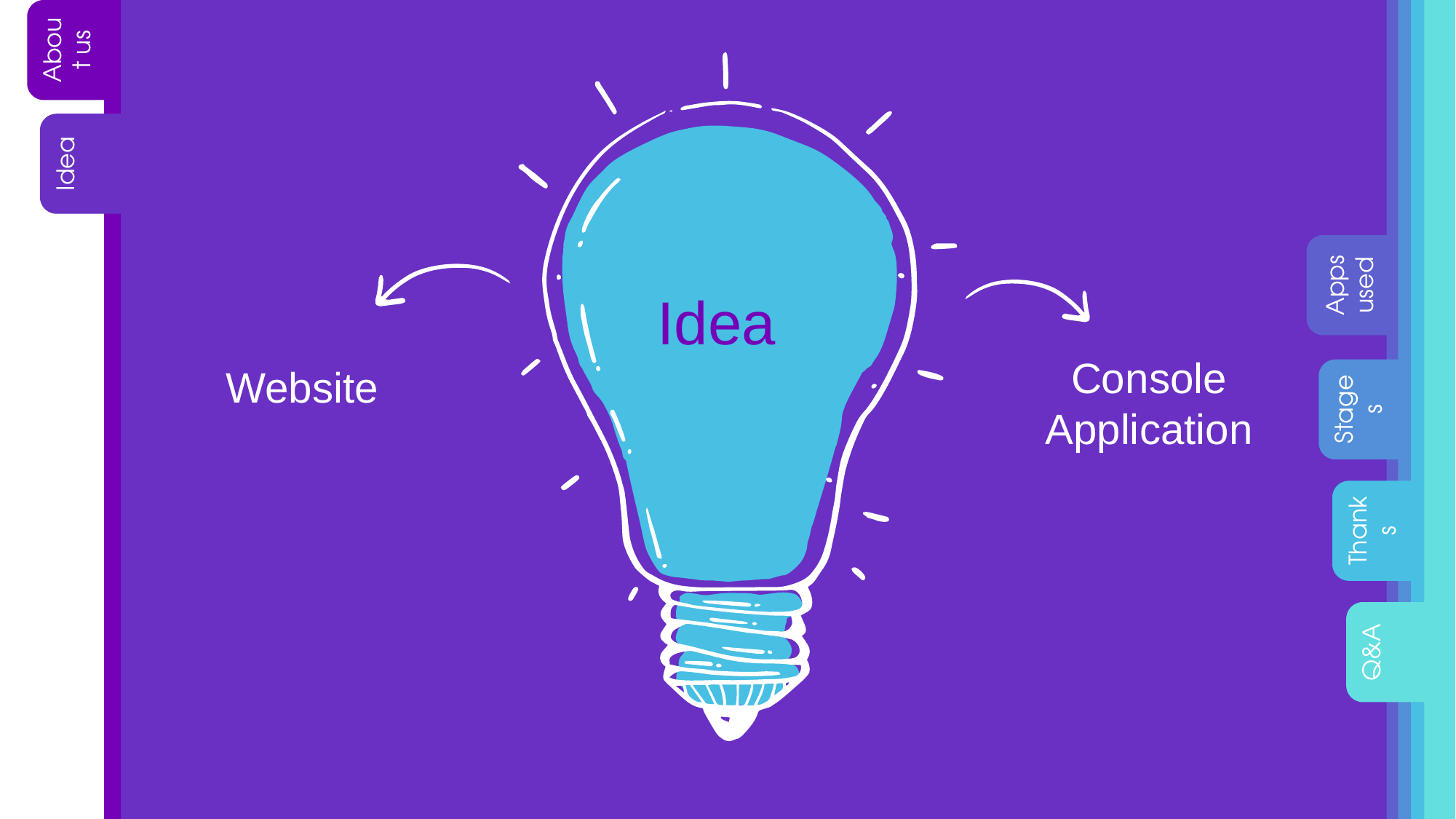

About us

Idea

Apps used

Stages

Thanks

Q&A

Idea

Console Application
Website